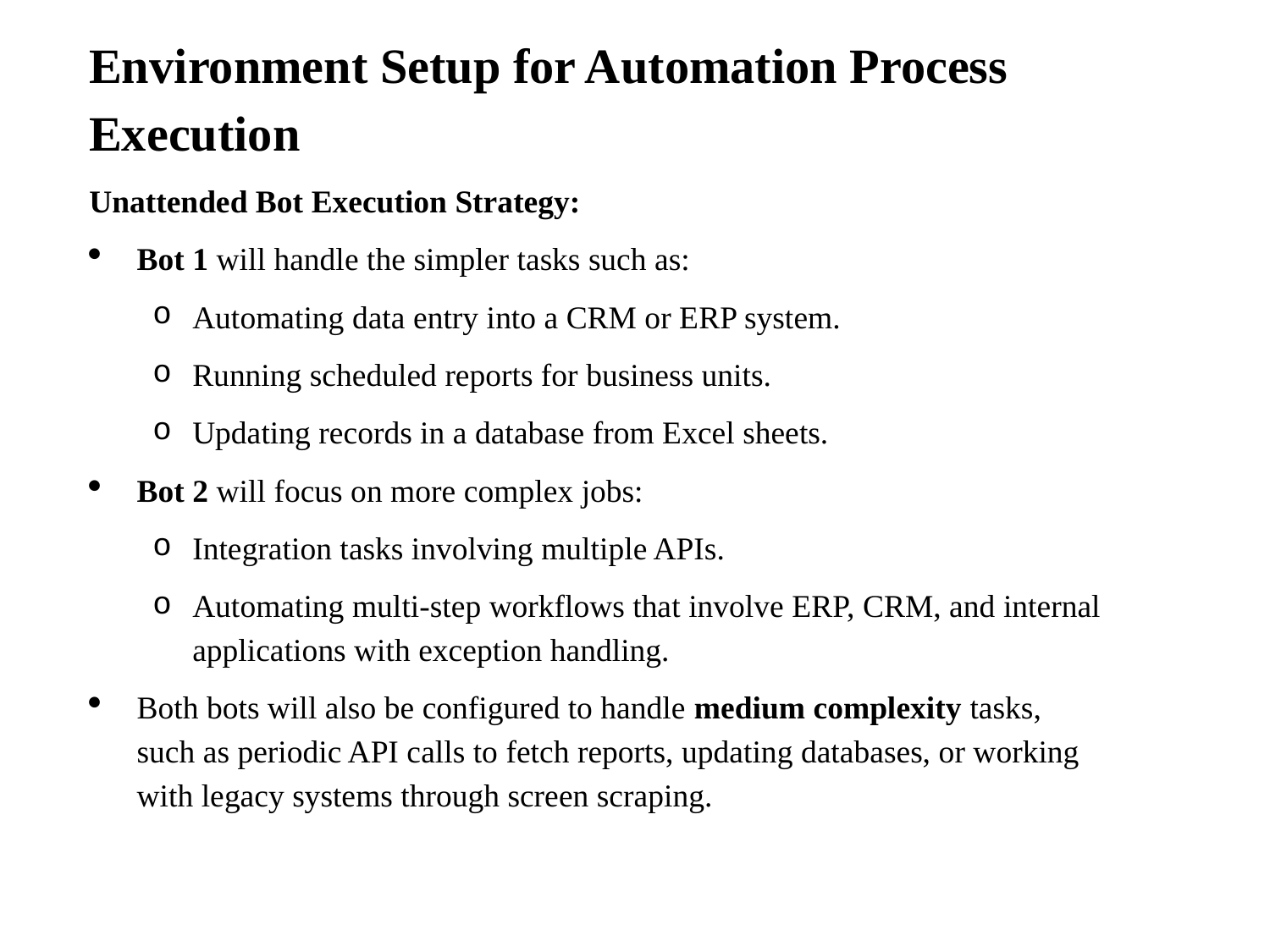

Environment Setup for Automation Process Execution
Unattended Bot Execution Strategy:
Bot 1 will handle the simpler tasks such as:
Automating data entry into a CRM or ERP system.
Running scheduled reports for business units.
Updating records in a database from Excel sheets.
Bot 2 will focus on more complex jobs:
Integration tasks involving multiple APIs.
Automating multi-step workflows that involve ERP, CRM, and internal applications with exception handling.
Both bots will also be configured to handle medium complexity tasks, such as periodic API calls to fetch reports, updating databases, or working with legacy systems through screen scraping.